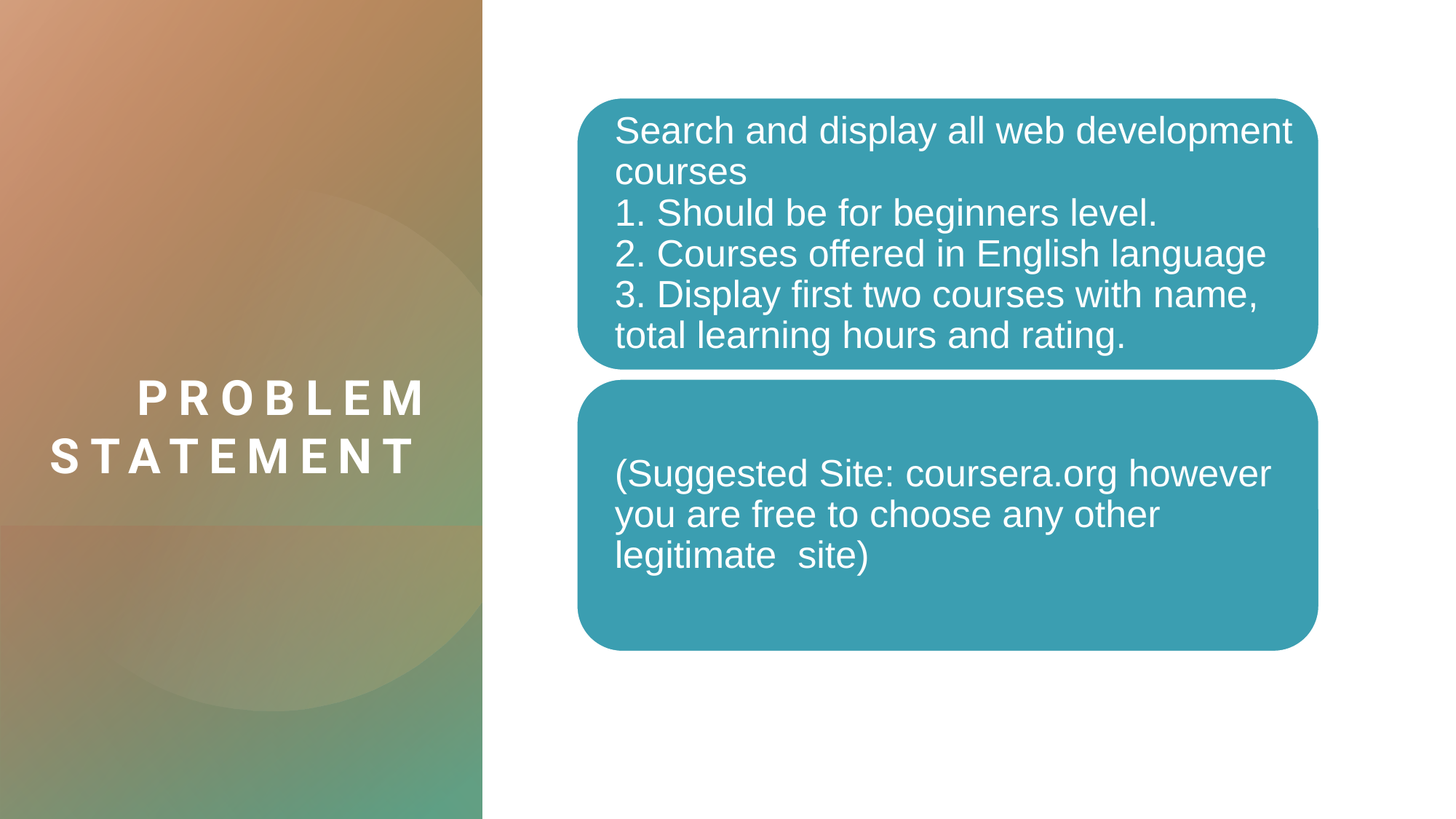

Search and display all web development courses 
1. Should be for beginners level.
2. Courses offered in English language
3. Display first two courses with name, total learning hours and rating.
(Suggested Site: coursera.org however  you are free to choose any other legitimate  site)
# Problem Statement